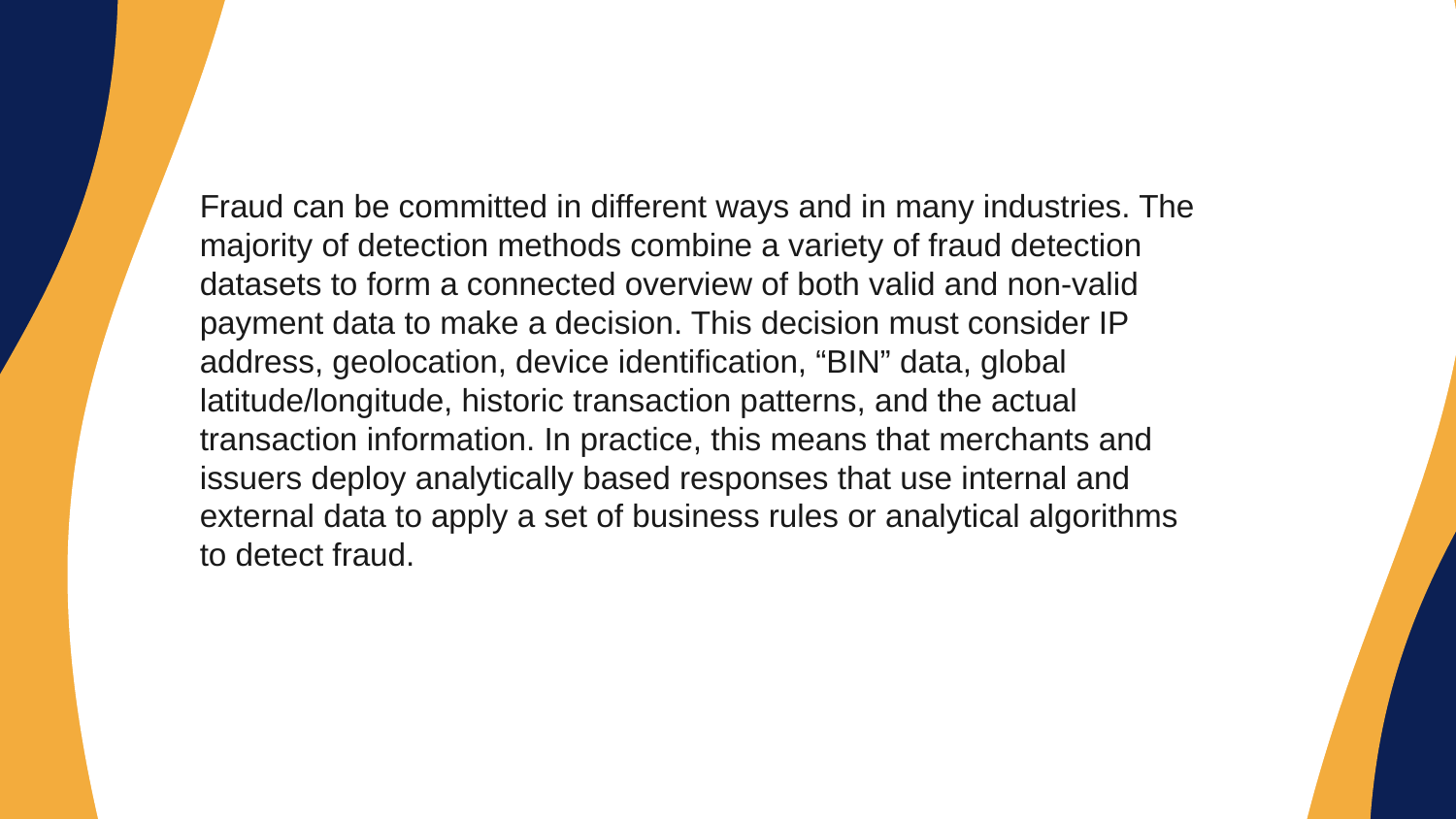

Fraud can be committed in different ways and in many industries. The majority of detection methods combine a variety of fraud detection datasets to form a connected overview of both valid and non-valid payment data to make a decision. This decision must consider IP address, geolocation, device identification, “BIN” data, global latitude/longitude, historic transaction patterns, and the actual transaction information. In practice, this means that merchants and issuers deploy analytically based responses that use internal and external data to apply a set of business rules or analytical algorithms to detect fraud.